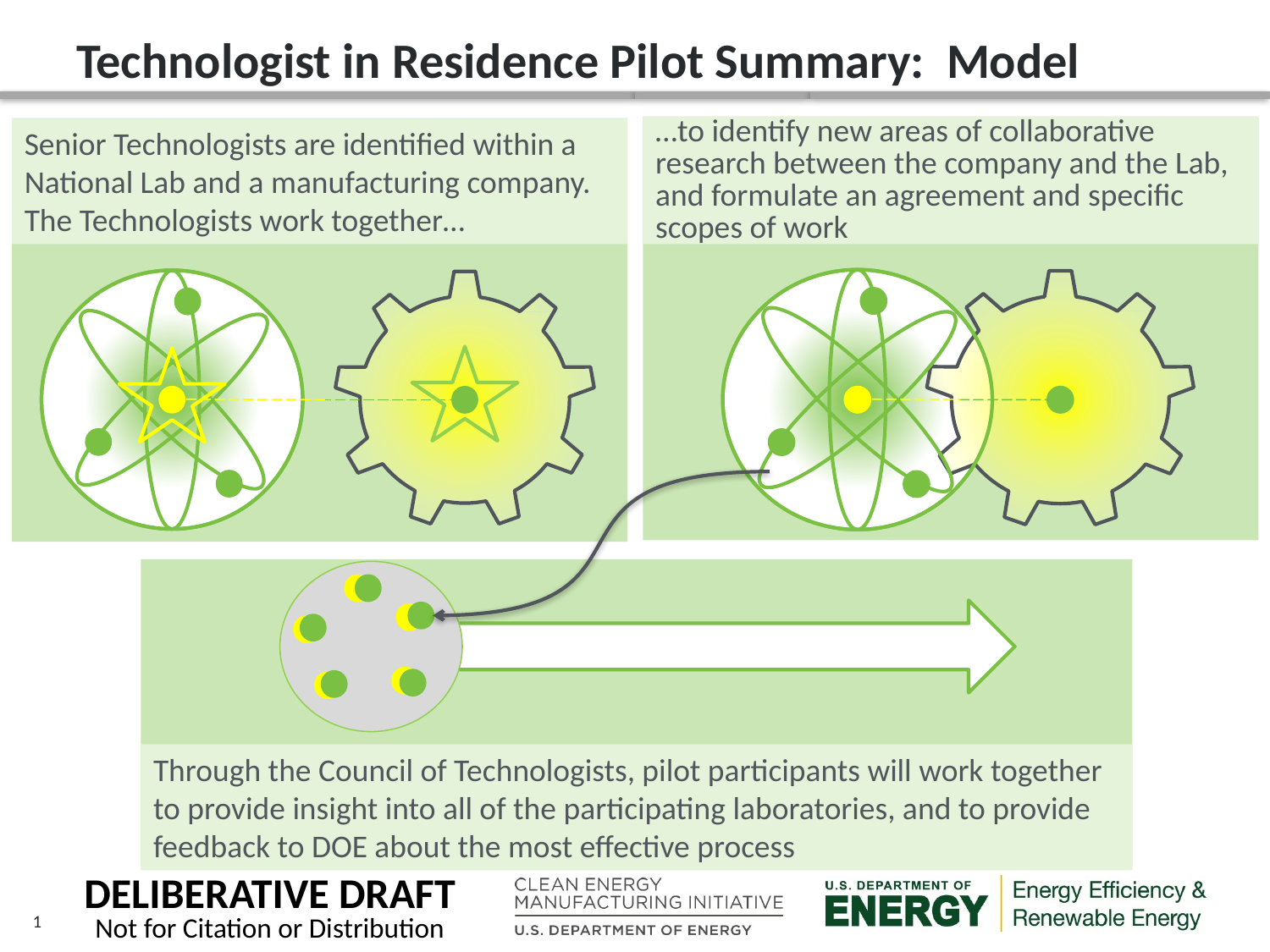

# Technologist in Residence Pilot Summary:  Model
…to identify new areas of collaborative research between the company and the Lab, and formulate an agreement and specific scopes of work

Senior Technologists are identified within a National Lab and a manufacturing company.
The Technologists work together…

Through the Council of Technologists, pilot participants will work together to provide insight into all of the participating laboratories, and to provide feedback to DOE about the most effective process